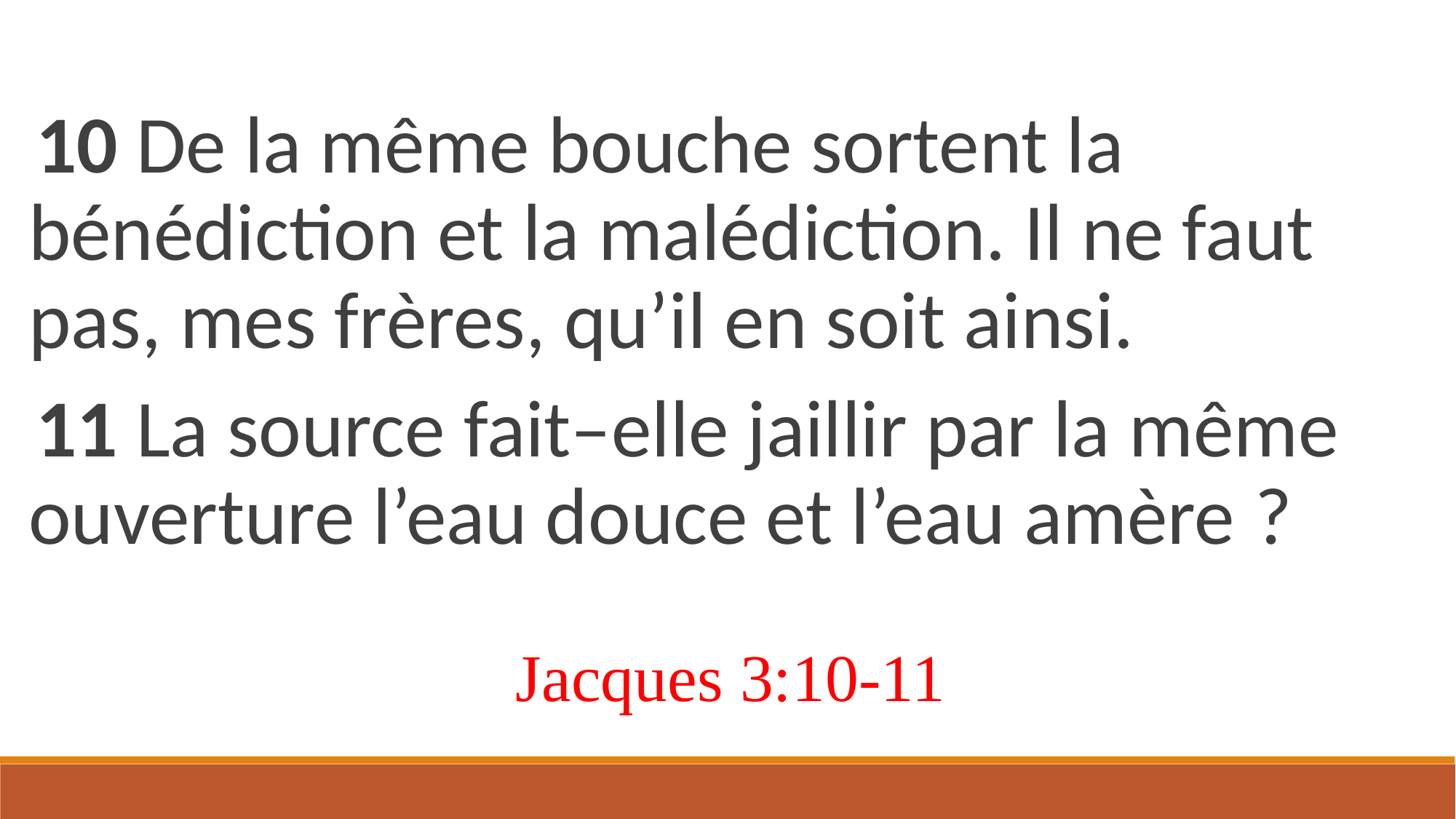

10 De la même bouche sortent la bénédiction et la malédiction. Il ne faut pas, mes frères, qu’il en soit ainsi.
11 La source fait–elle jaillir par la même ouverture l’eau douce et l’eau amère ?
Jacques 3:10-11